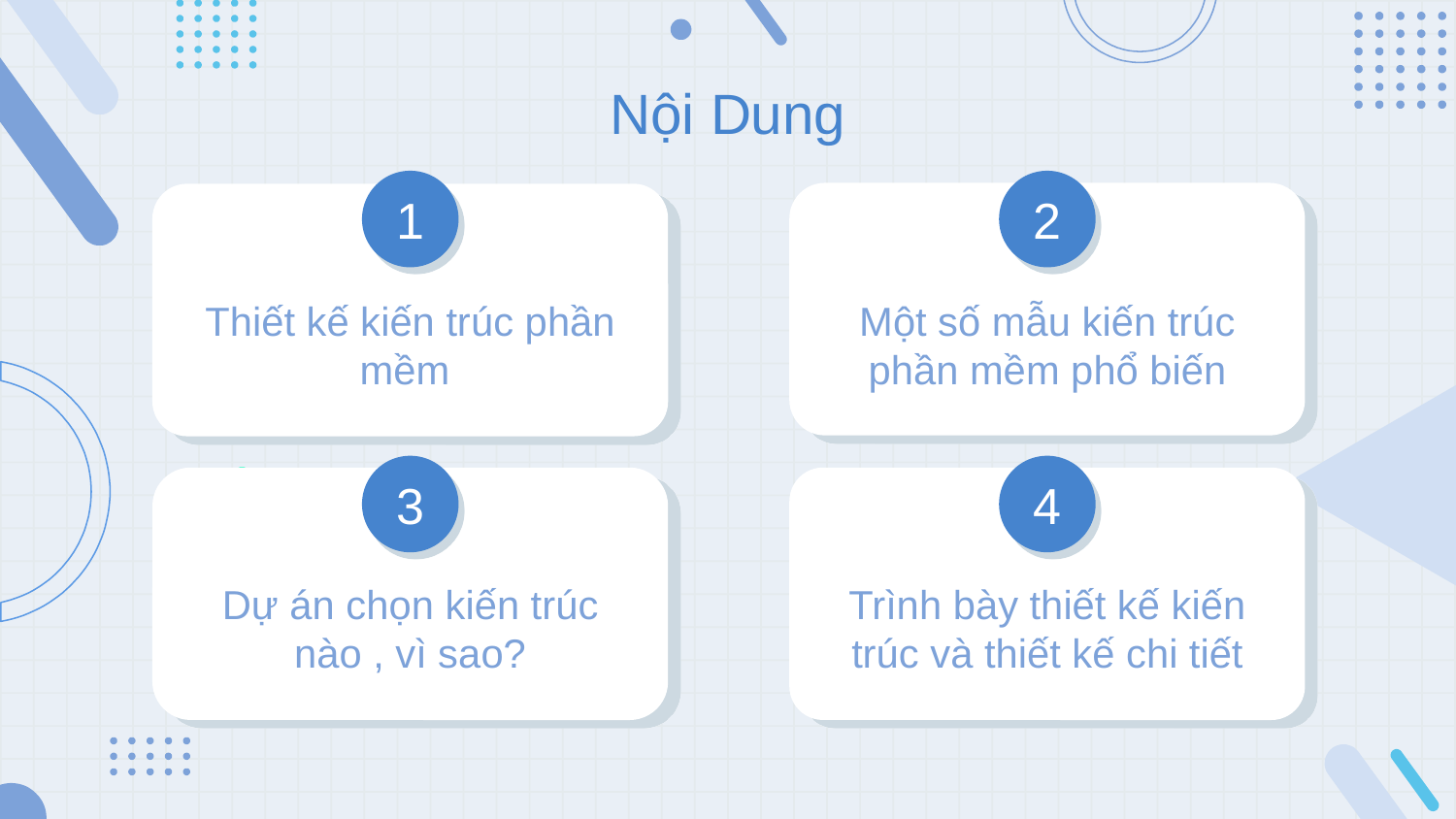

Nội Dung

1
2
Một số mẫu kiến trúc phần mềm phổ biến
# Thiết kế kiến trúc phần mềm

3
4
Dự án chọn kiến trúc nào , vì sao?
Trình bày thiết kế kiến trúc và thiết kế chi tiết